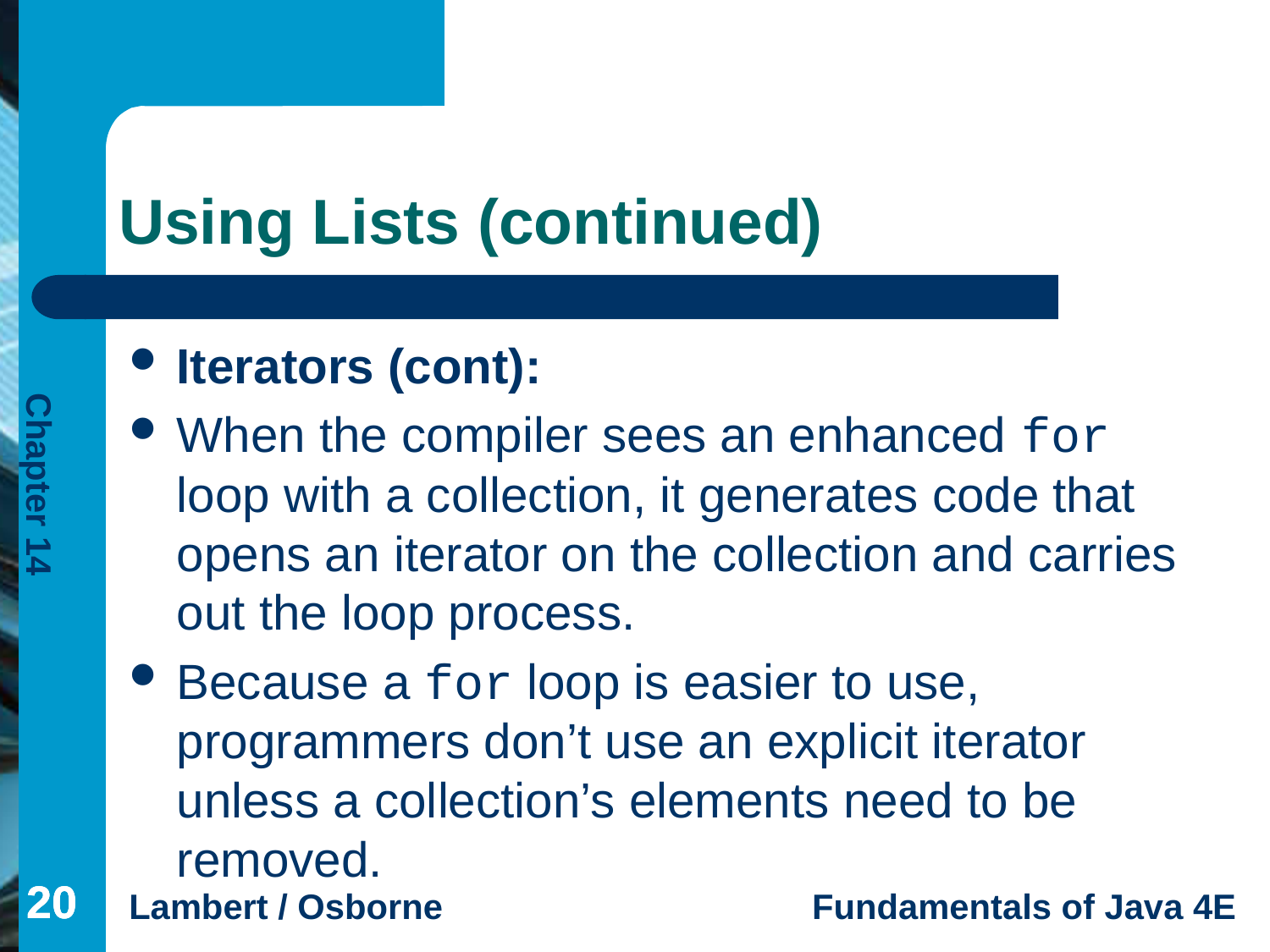

# Using Lists (continued)
Iterators (cont):
When the compiler sees an enhanced for loop with a collection, it generates code that opens an iterator on the collection and carries out the loop process.
Because a for loop is easier to use, programmers don’t use an explicit iterator unless a collection’s elements need to be removed.
20
20
20